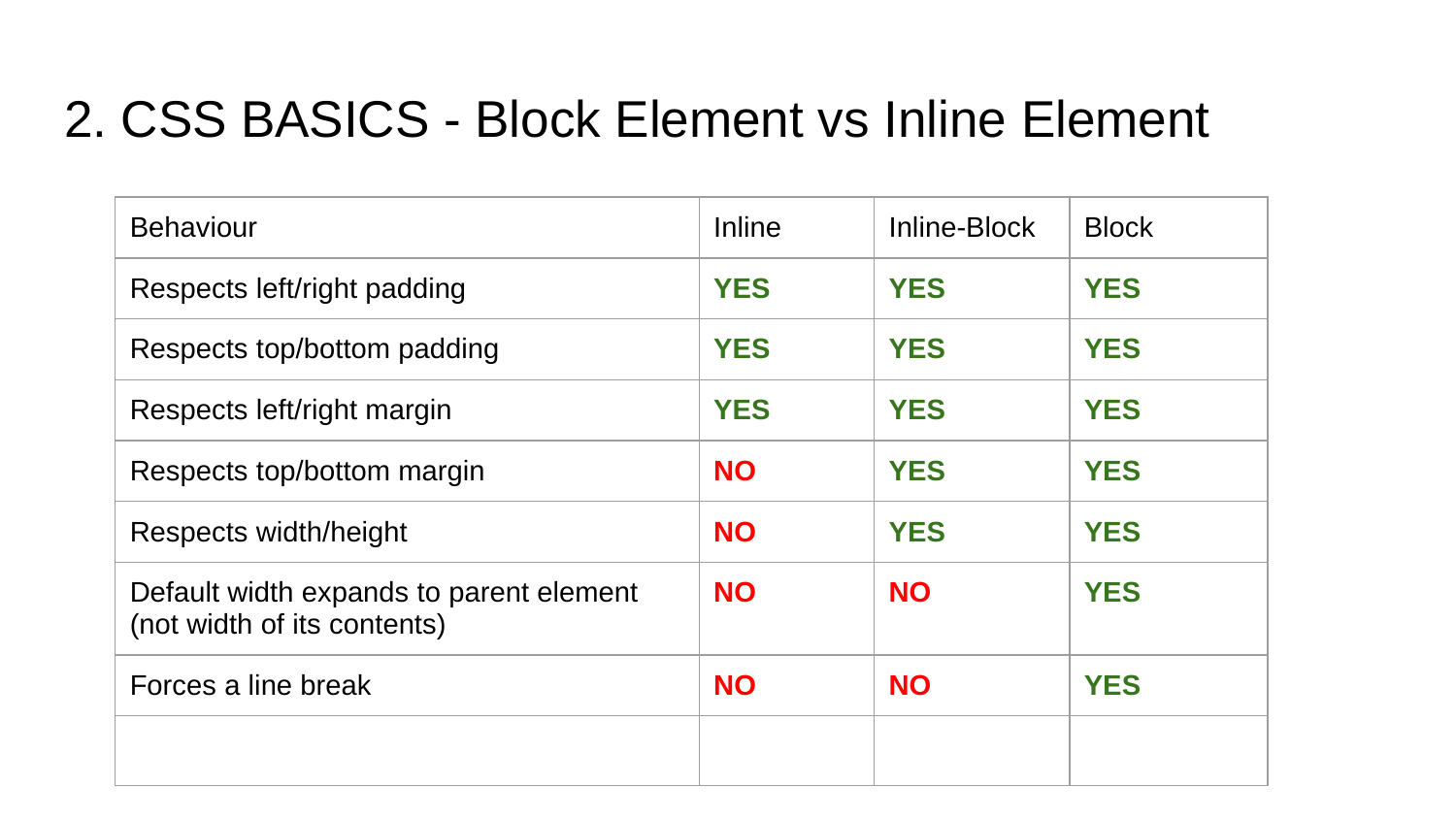

# 2. CSS BASICS - Block Element vs Inline Element
| Behaviour | Inline | Inline-Block | Block |
| --- | --- | --- | --- |
| Respects left/right padding | YES | YES | YES |
| Respects top/bottom padding | YES | YES | YES |
| Respects left/right margin | YES | YES | YES |
| Respects top/bottom margin | NO | YES | YES |
| Respects width/height | NO | YES | YES |
| Default width expands to parent element (not width of its contents) | NO | NO | YES |
| Forces a line break | NO | NO | YES |
|  |  |  |  |